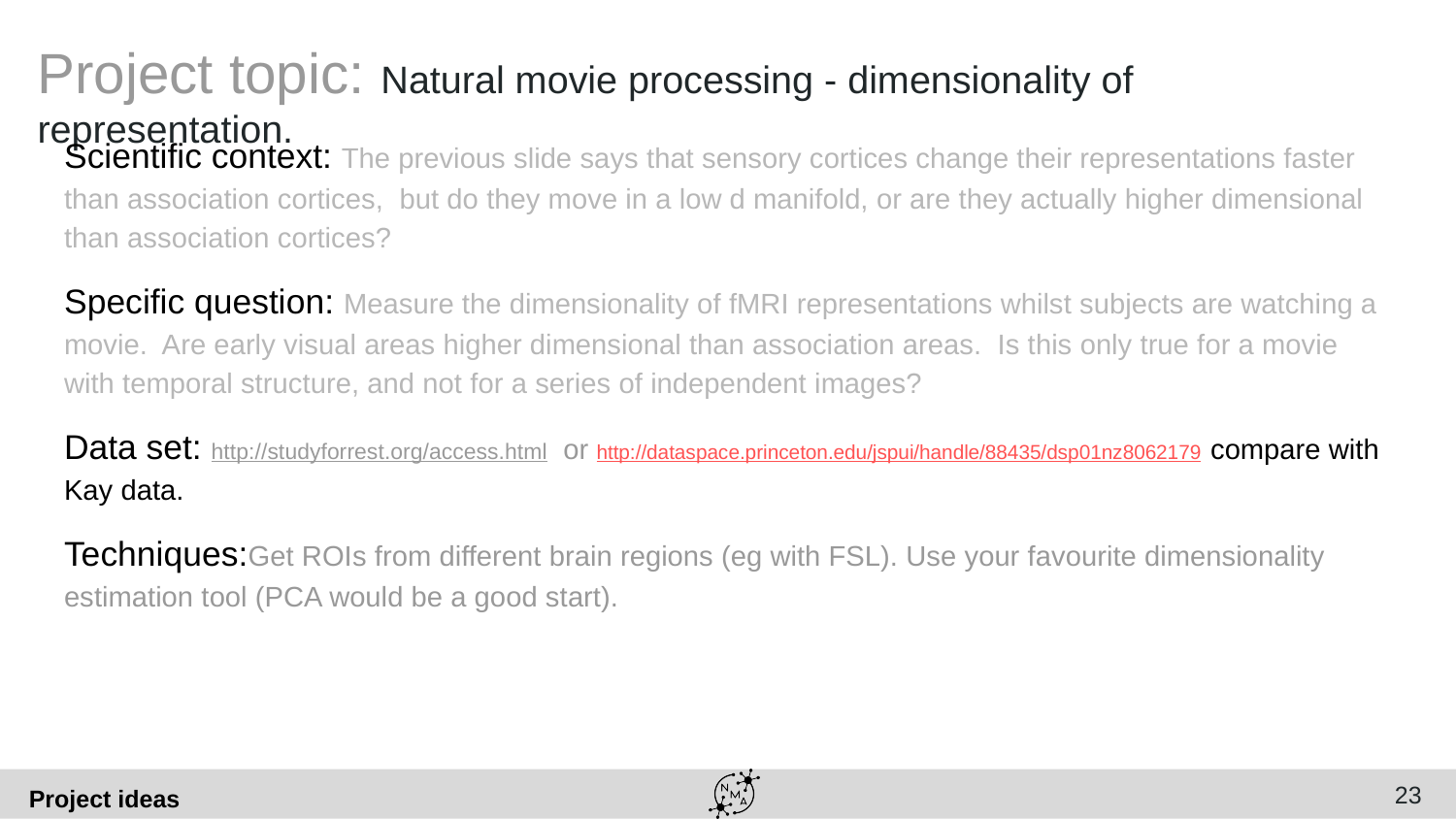

# Project topic: Natural movie processing - dimensionality of representation.
Scientific context: The previous slide says that sensory cortices change their representations faster than association cortices,  but do they move in a low d manifold, or are they actually higher dimensional than association cortices?
Specific question: Measure the dimensionality of fMRI representations whilst subjects are watching a movie.  Are early visual areas higher dimensional than association areas.  Is this only true for a movie with temporal structure, and not for a series of independent images?
Data set: http://studyforrest.org/access.html  or http://dataspace.princeton.edu/jspui/handle/88435/dsp01nz8062179 compare with Kay data.
Techniques:Get ROIs from different brain regions (eg with FSL). Use your favourite dimensionality estimation tool (PCA would be a good start).

23